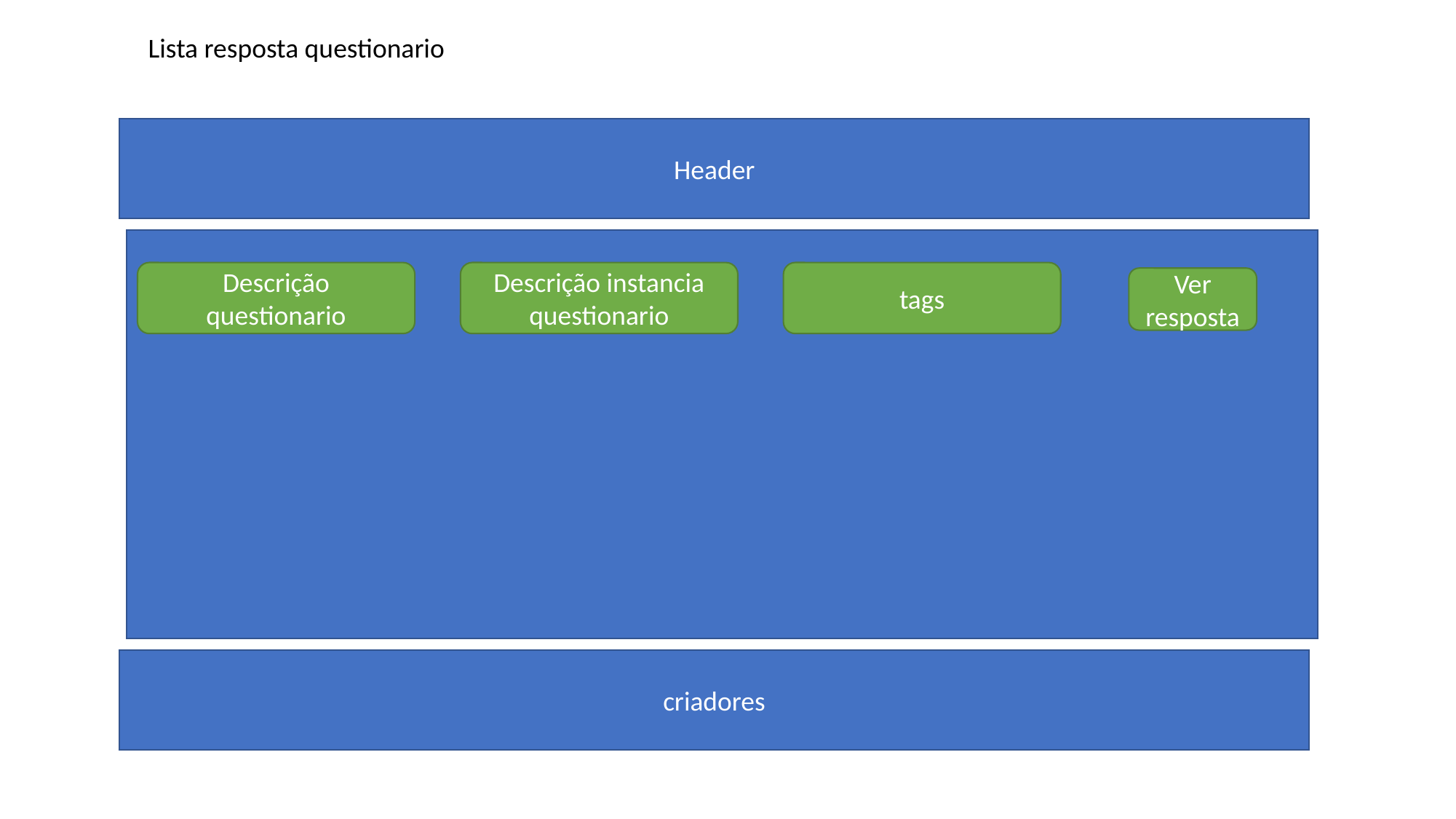

Lista resposta questionario
Header

Descrição questionario
Descrição instancia questionario
tags
Ver resposta
criadores